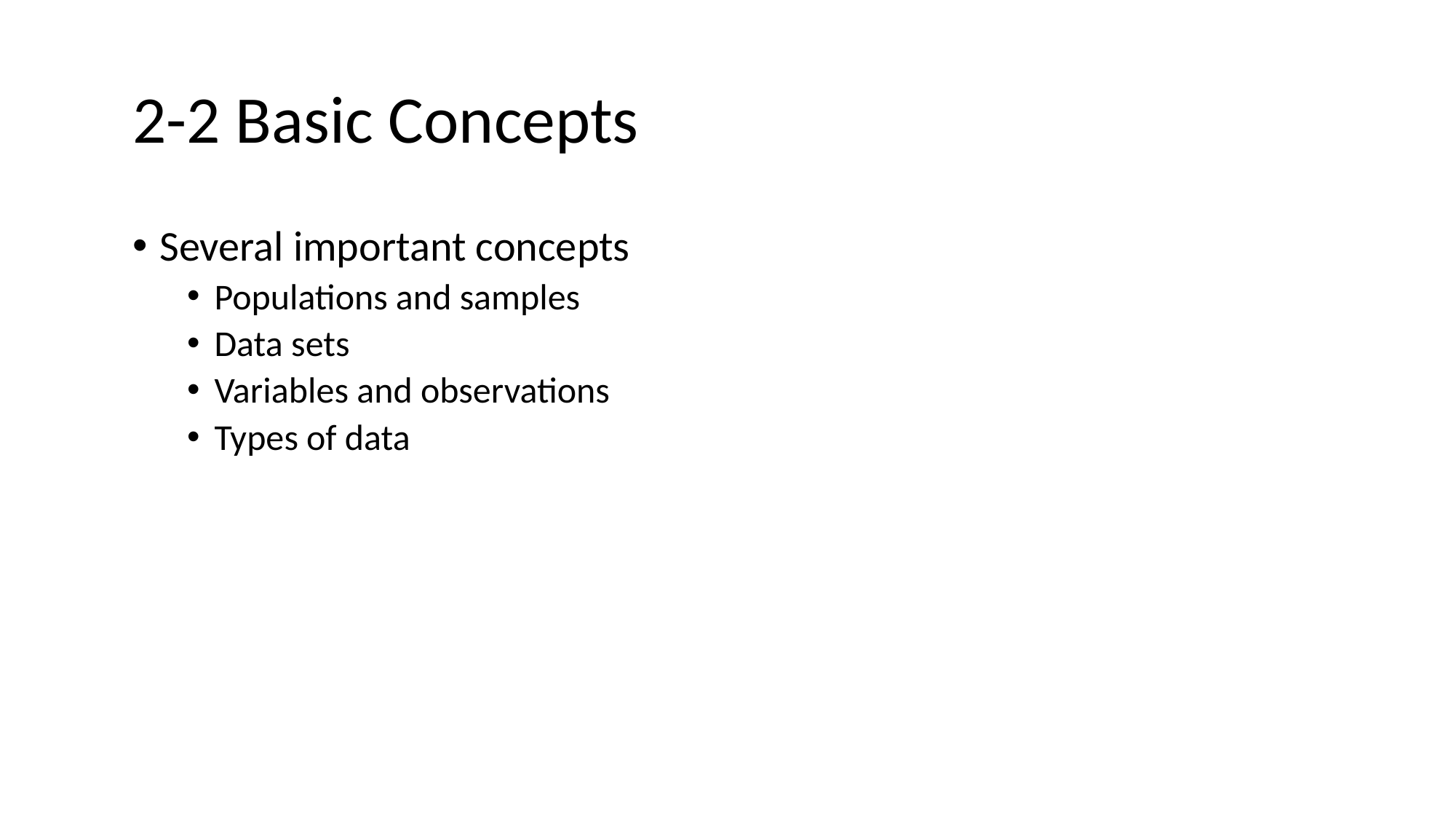

# 2-2 Basic Concepts
Several important concepts
Populations and samples
Data sets
Variables and observations
Types of data